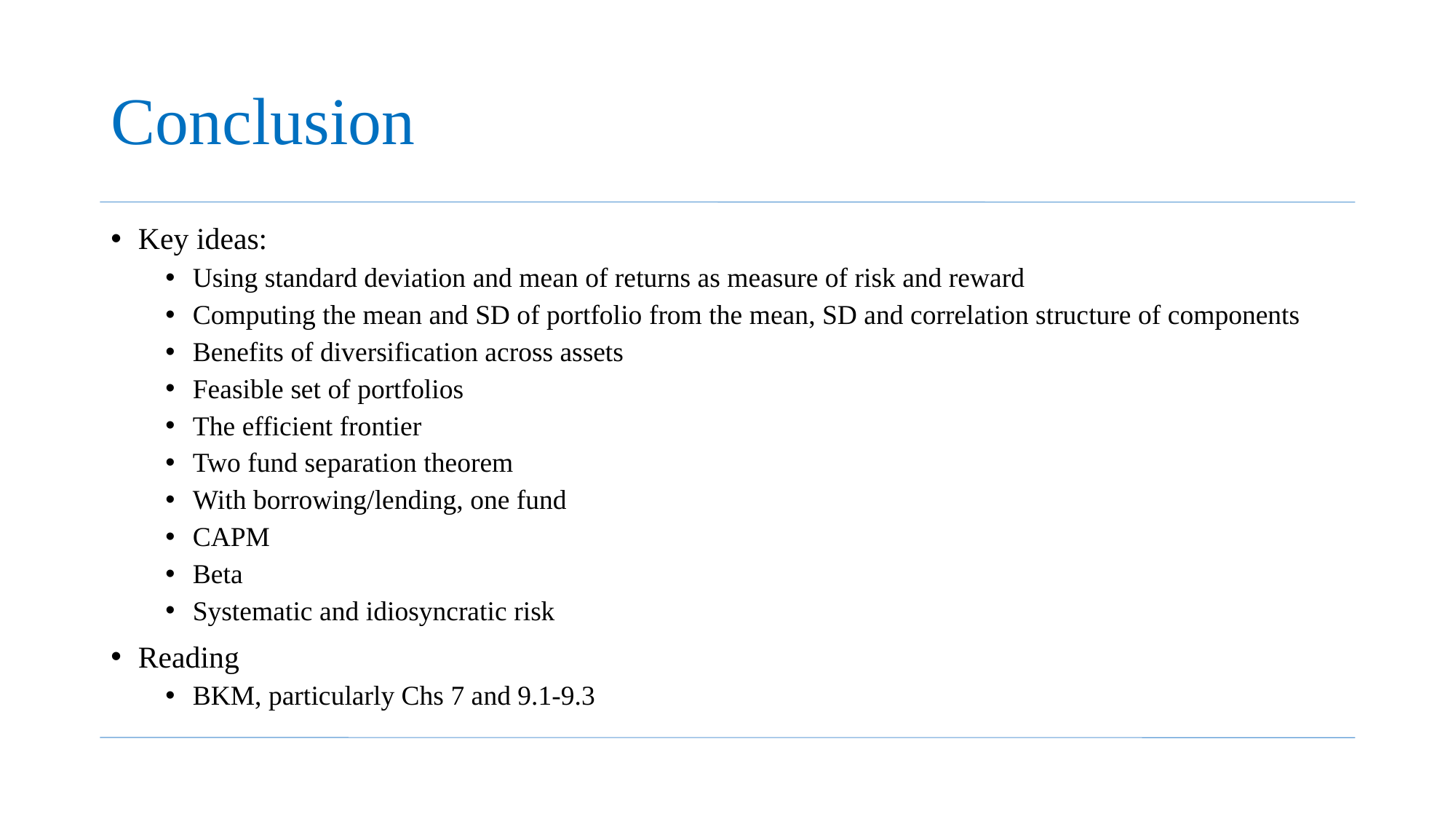

# Conclusion
Key ideas:
Using standard deviation and mean of returns as measure of risk and reward
Computing the mean and SD of portfolio from the mean, SD and correlation structure of components
Benefits of diversification across assets
Feasible set of portfolios
The efficient frontier
Two fund separation theorem
With borrowing/lending, one fund
CAPM
Beta
Systematic and idiosyncratic risk
Reading
BKM, particularly Chs 7 and 9.1-9.3